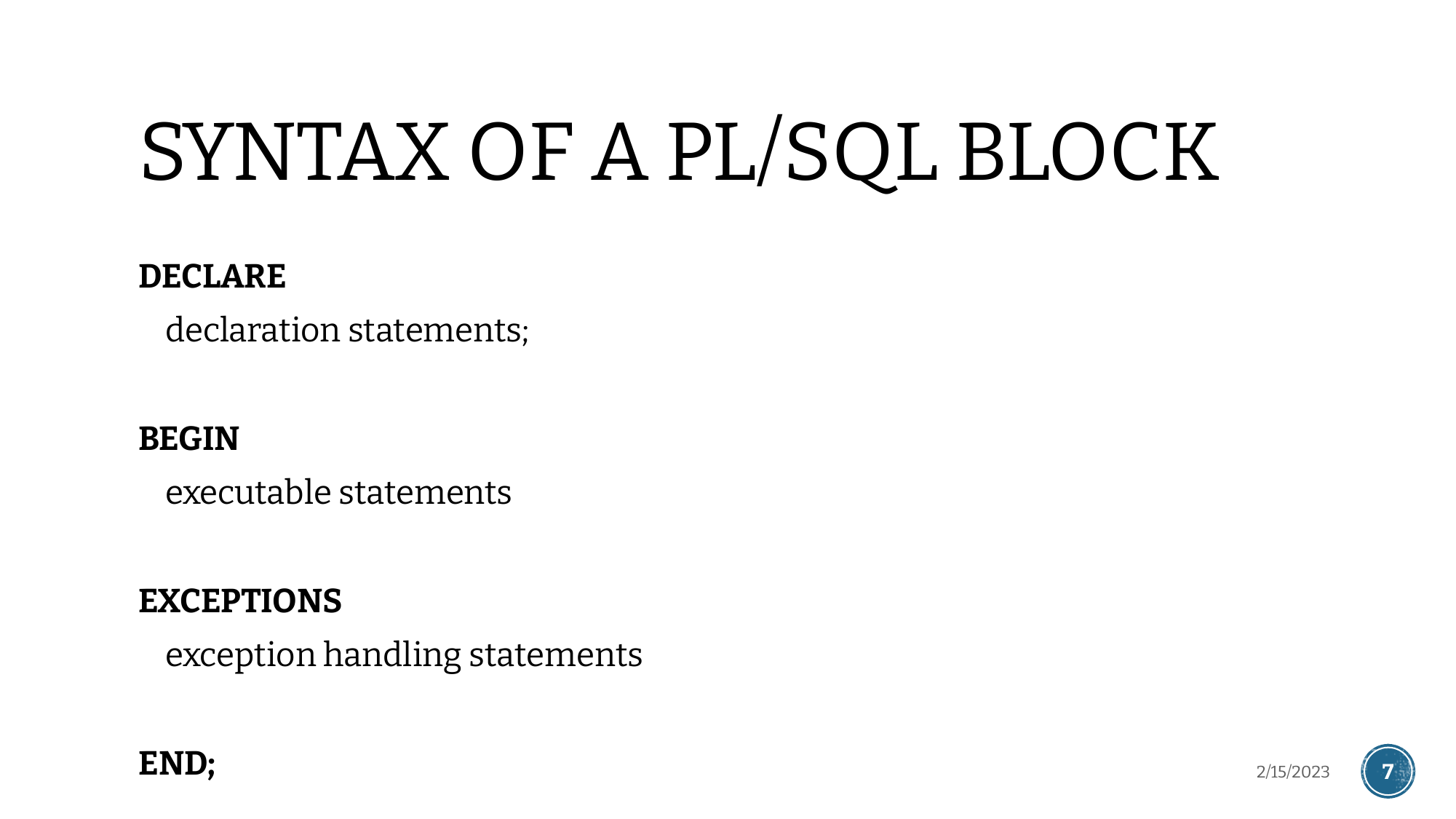

# SYNTAX OF A PL/SQL BLOCK
DECLARE
    declaration statements;

BEGIN
    executable statements

EXCEPTIONS
    exception handling statements

END;
2/15/2023
7